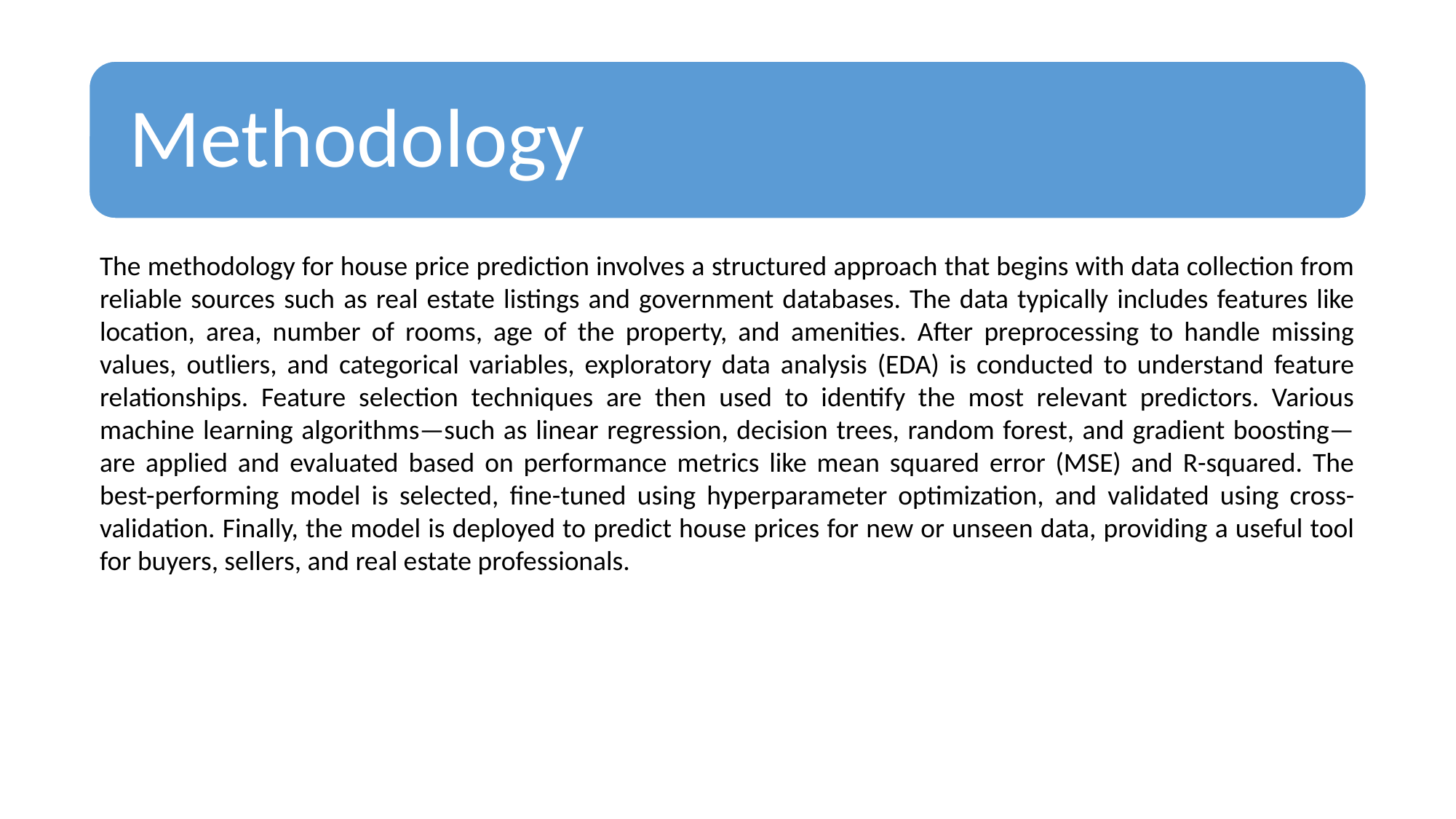

Methodology
The methodology for house price prediction involves a structured approach that begins with data collection from reliable sources such as real estate listings and government databases. The data typically includes features like location, area, number of rooms, age of the property, and amenities. After preprocessing to handle missing values, outliers, and categorical variables, exploratory data analysis (EDA) is conducted to understand feature relationships. Feature selection techniques are then used to identify the most relevant predictors. Various machine learning algorithms—such as linear regression, decision trees, random forest, and gradient boosting—are applied and evaluated based on performance metrics like mean squared error (MSE) and R-squared. The best-performing model is selected, fine-tuned using hyperparameter optimization, and validated using cross-validation. Finally, the model is deployed to predict house prices for new or unseen data, providing a useful tool for buyers, sellers, and real estate professionals.